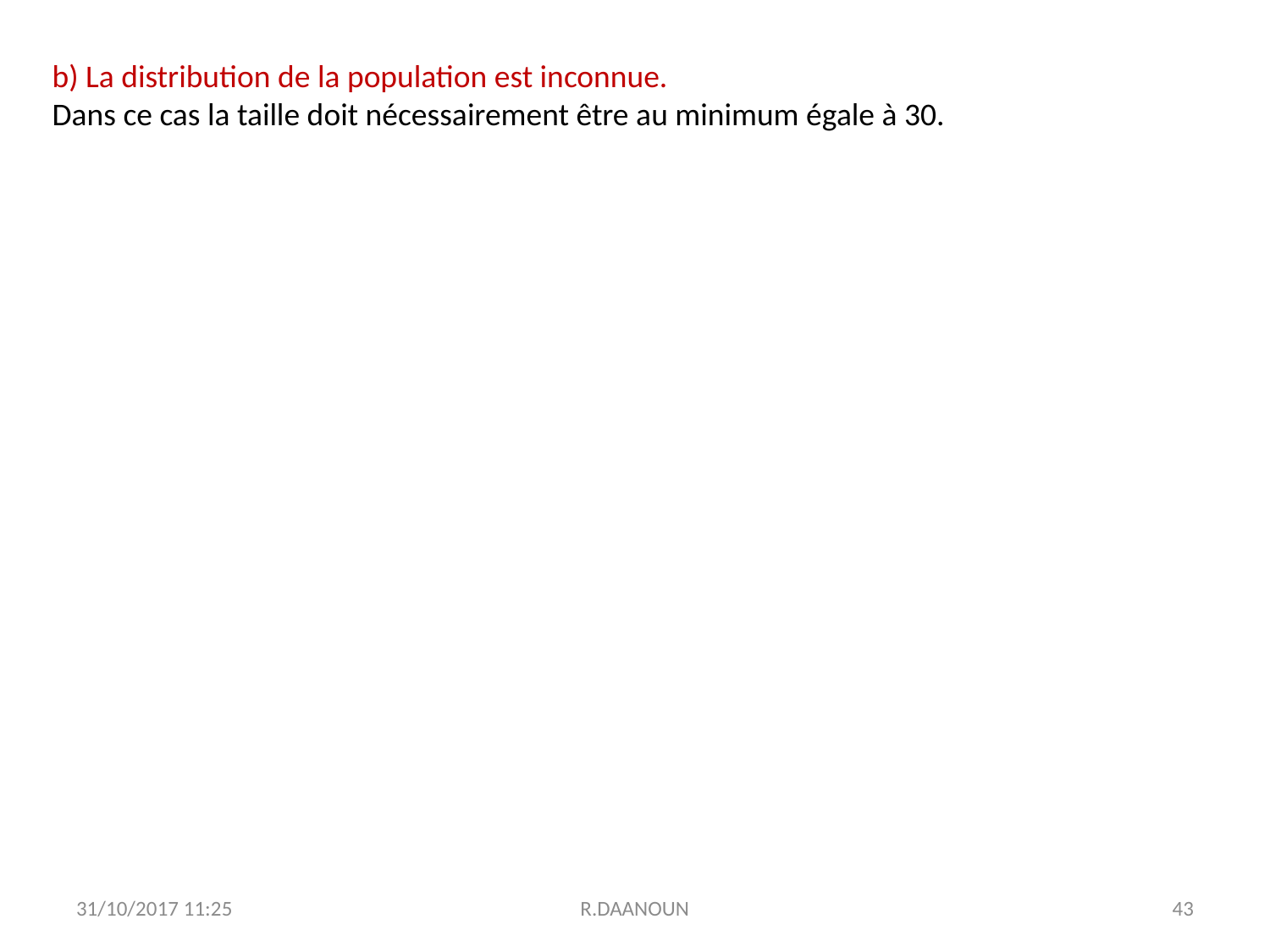

b) La distribution de la population est inconnue.
Dans ce cas la taille doit nécessairement être au minimum égale à 30.

31/10/2017 11:25
R.DAANOUN
43